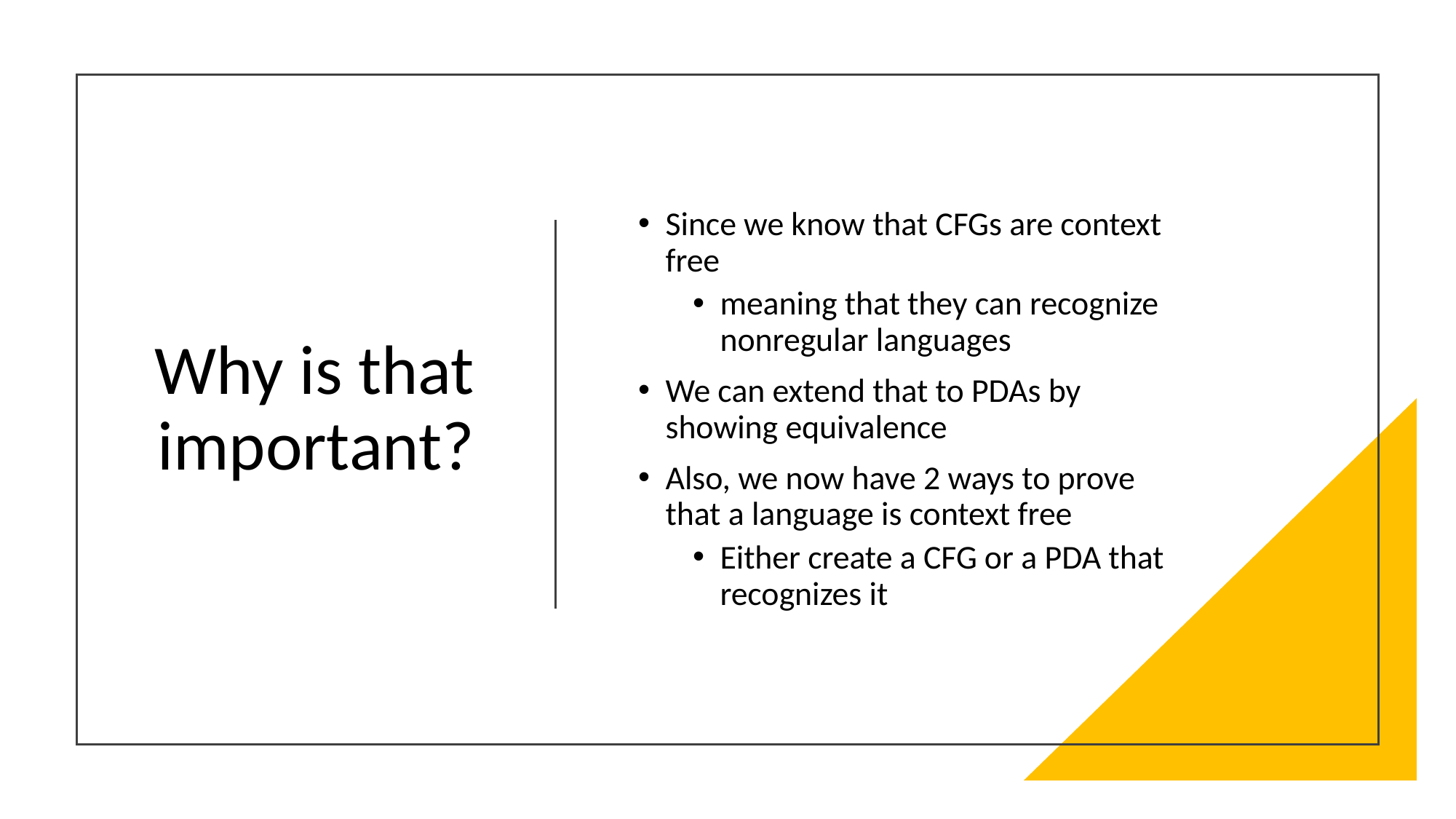

# Why is that important?
Since we know that CFGs are context free
meaning that they can recognize nonregular languages
We can extend that to PDAs by showing equivalence
Also, we now have 2 ways to prove that a language is context free
Either create a CFG or a PDA that recognizes it